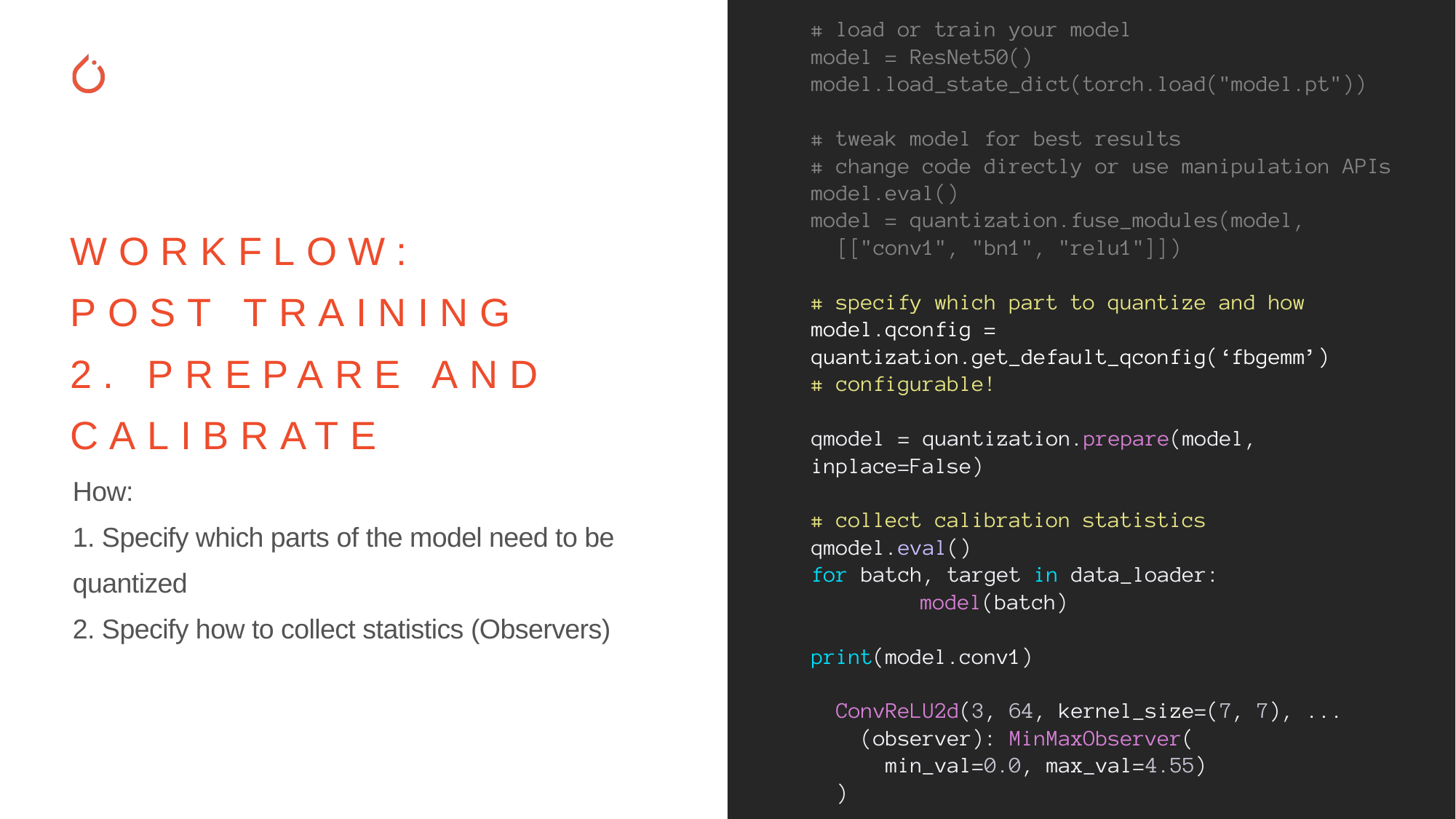

# load or train your model
model = ResNet50()
model.load_state_dict(torch.load("model.pt"))

# tweak model for best results
# change code directly or use manipulation APIs
model.eval()
model = quantization.fuse_modules(model,
  [["conv1", "bn1", "relu1"]])

# specify which part to quantize and how
model.qconfig = quantization.get_default_qconfig(‘fbgemm’)
# configurable!

qmodel = quantization.prepare(model, inplace=False)

# collect calibration statistics
qmodel.eval()
for batch, target in data_loader:
	model(batch)

print(model.conv1)

  ConvReLU2d(3, 64, kernel_size=(7, 7), ...
    (observer): MinMaxObserver(
      min_val=0.0, max_val=4.55)
  )
WORKFLOW:
POST TRAINING
2. PREPARE and CALIBRATE
How:
1. Specify which parts of the model need to be quantized
2. Specify how to collect statistics (Observers)